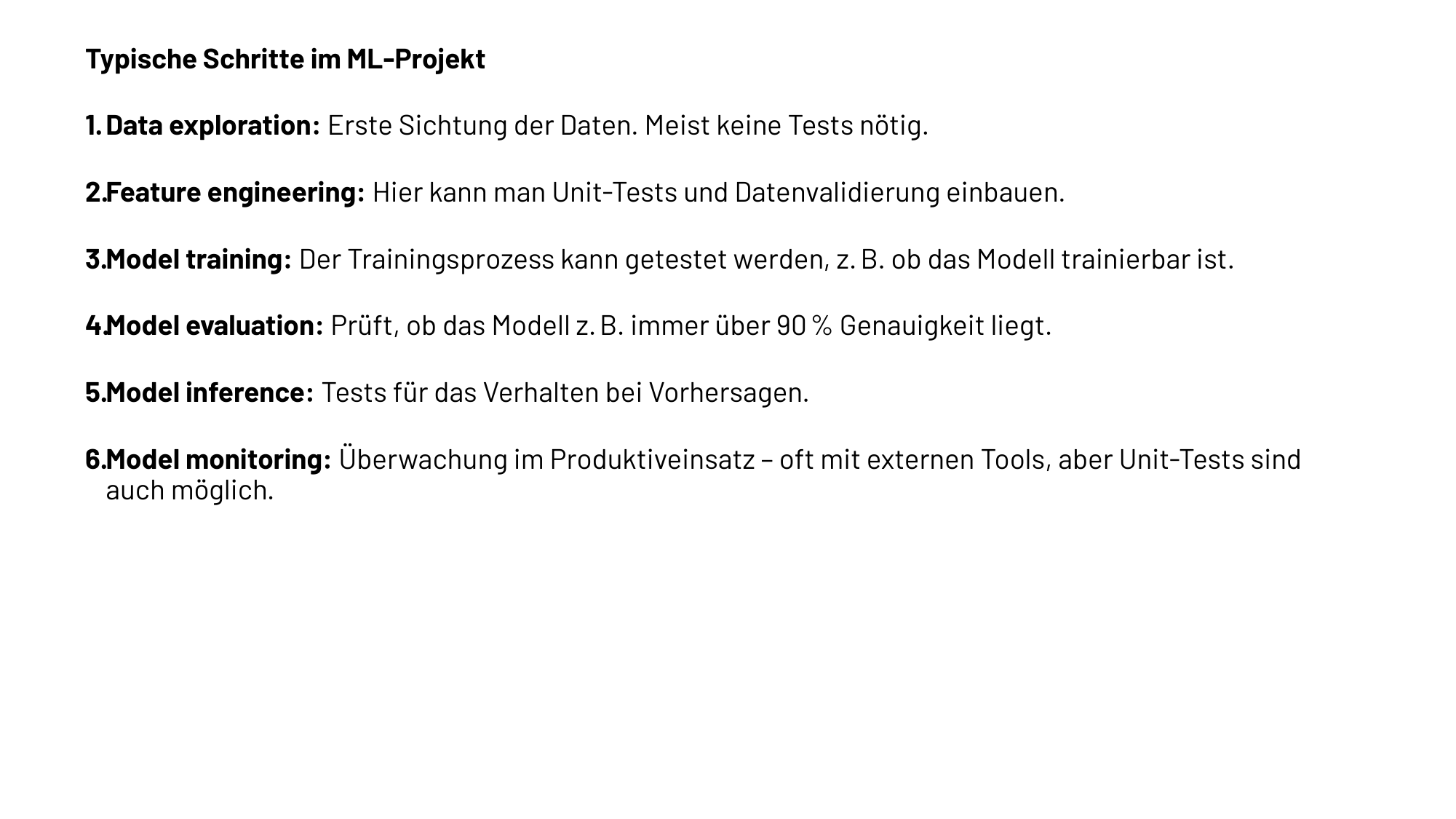

Typische Schritte im ML-Projekt

Data exploration: Erste Sichtung der Daten. Meist keine Tests nötig.

Feature engineering: Hier kann man Unit-Tests und Datenvalidierung einbauen.

Model training: Der Trainingsprozess kann getestet werden, z. B. ob das Modell trainierbar ist.

Model evaluation: Prüft, ob das Modell z. B. immer über 90 % Genauigkeit liegt.

Model inference: Tests für das Verhalten bei Vorhersagen.

Model monitoring: Überwachung im Produktiveinsatz – oft mit externen Tools, aber Unit-Tests sind auch möglich.